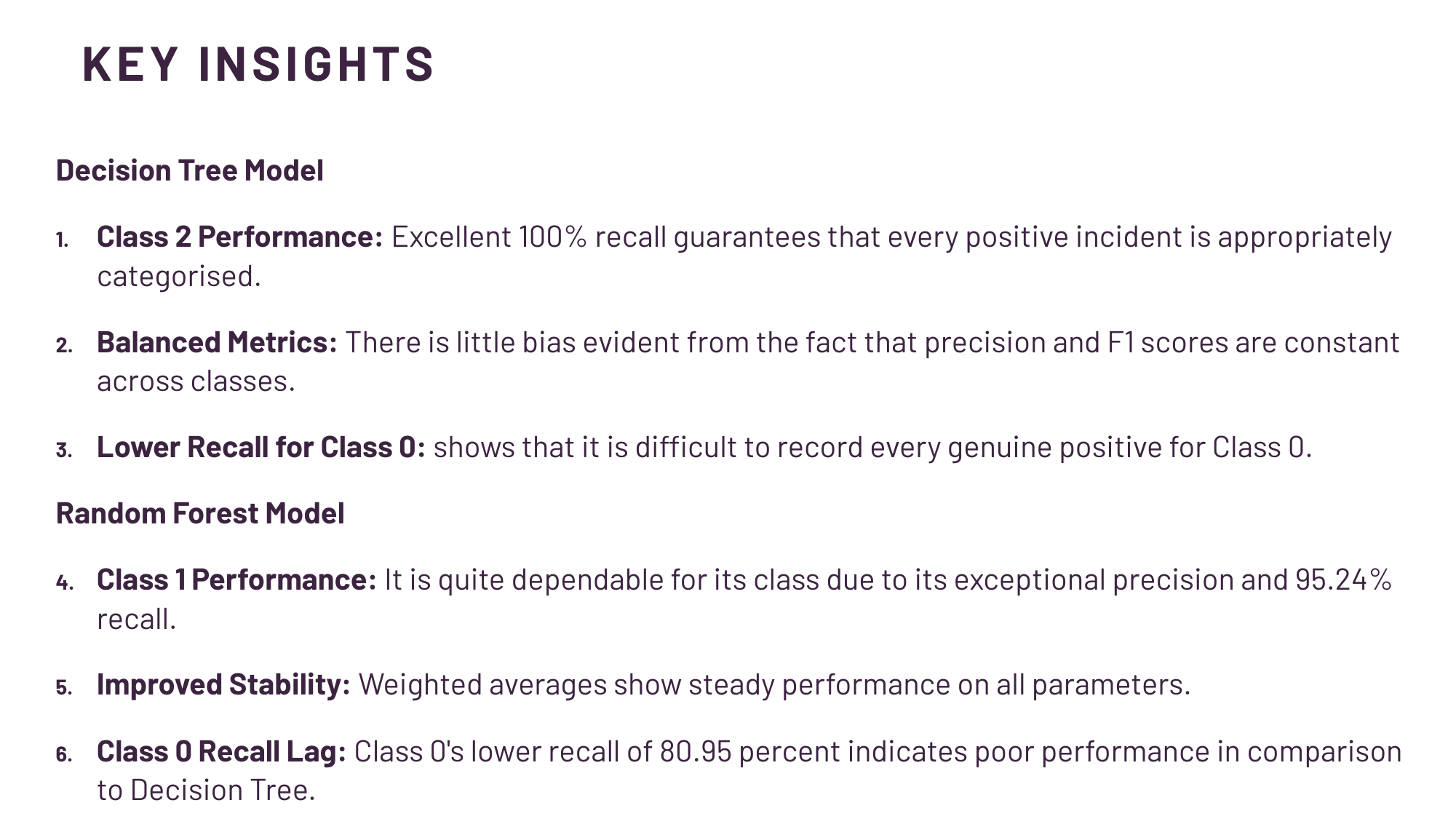

# Key Insights
Decision Tree Model
Class 2 Performance: Excellent 100% recall guarantees that every positive incident is appropriately categorised.
Balanced Metrics: There is little bias evident from the fact that precision and F1 scores are constant across classes.
Lower Recall for Class 0: shows that it is difficult to record every genuine positive for Class 0.
Random Forest Model
Class 1 Performance: It is quite dependable for its class due to its exceptional precision and 95.24% recall.
Improved Stability: Weighted averages show steady performance on all parameters.
Class 0 Recall Lag: Class 0's lower recall of 80.95 percent indicates poor performance in comparison to Decision Tree.